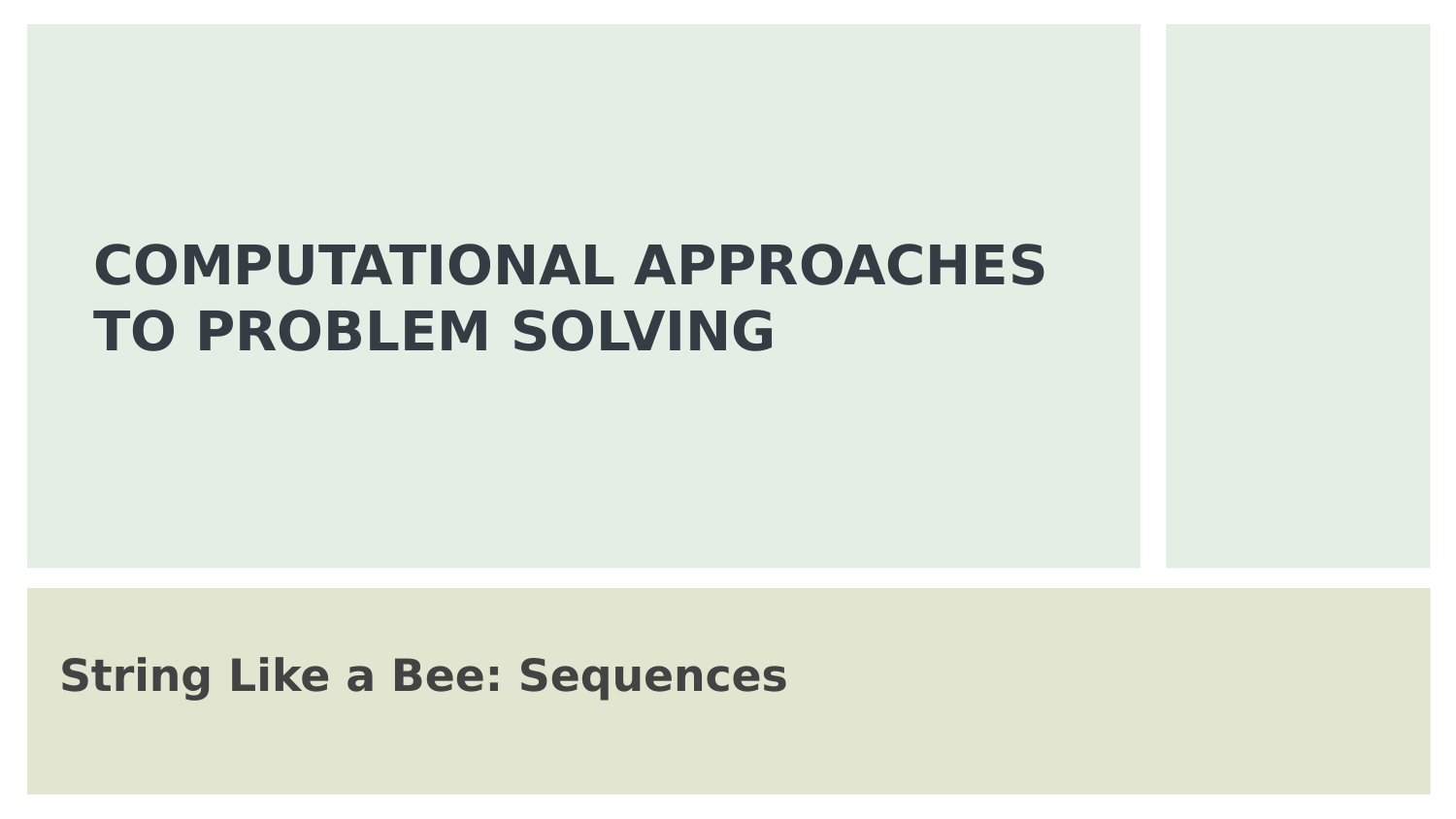

# COMPUTATIONAL APPROACHES
TO PROBLEM SOLVING
String Like a Bee: Sequences